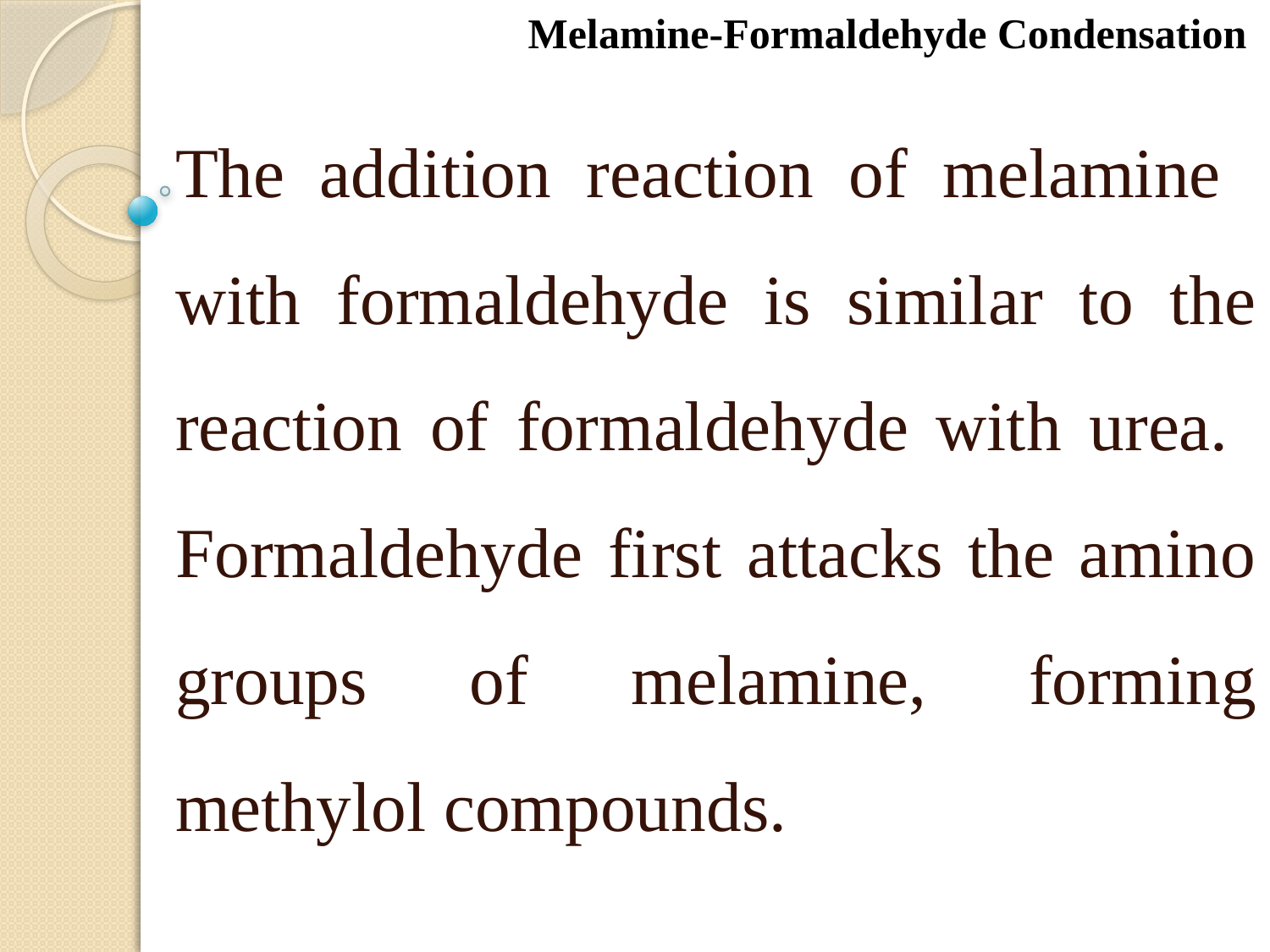

Melamine-Formaldehyde Condensation
The addition reaction of melamine  with formaldehyde is similar to the reaction of formaldehyde with urea.  Formaldehyde first attacks the amino groups of melamine, forming methylol compounds.